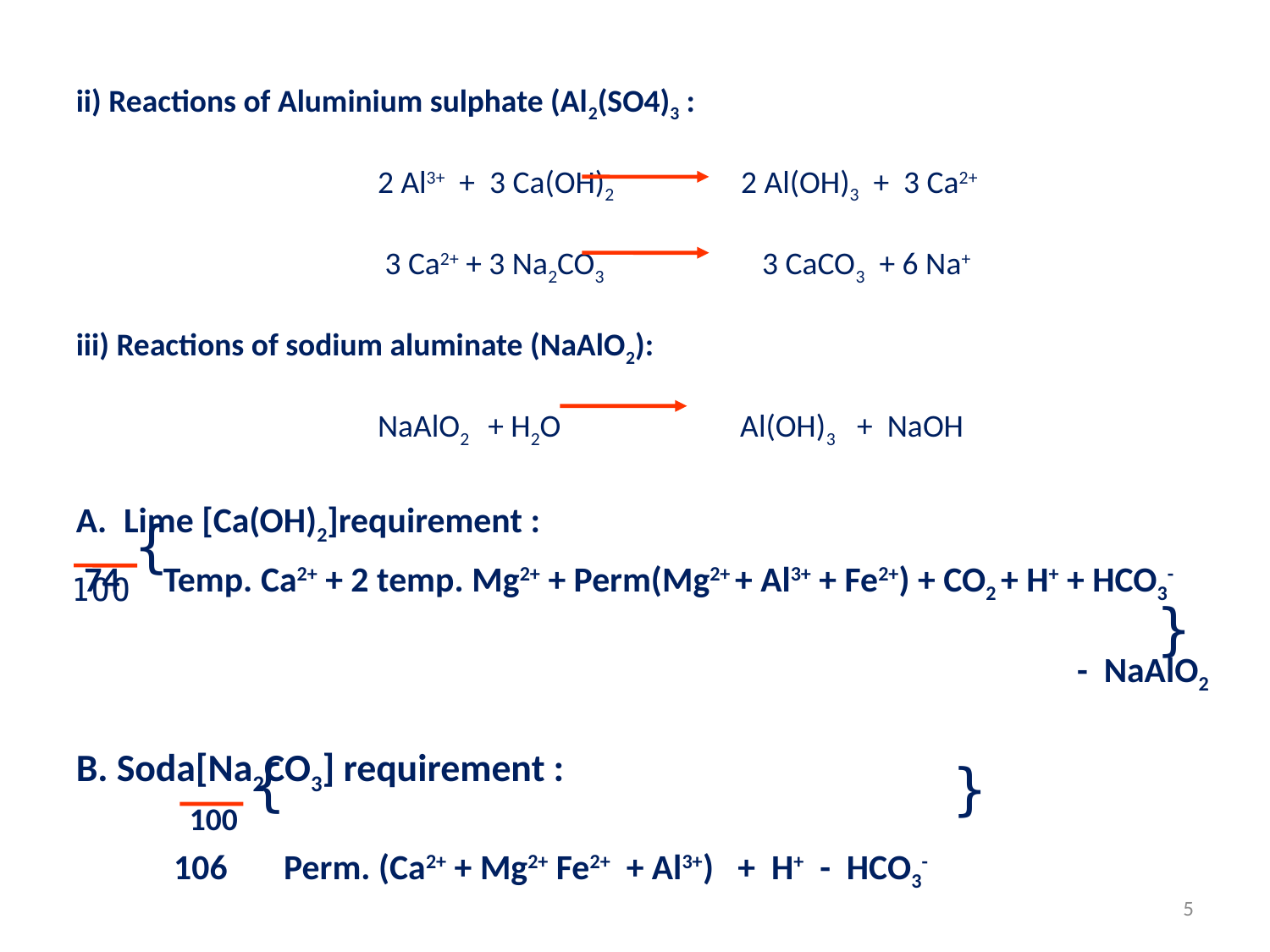

ii) Reactions of Aluminium sulphate (Al2(SO4)3 :

                		2 Al3+  +  3 Ca(OH)2                              2 Al(OH)3  +  3 Ca2+

                 		 3 Ca2+ + 3 Na2CO3                      3 CaCO3  + 6 Na+

iii) Reactions of sodium aluminate (NaAlO2):

	      		NaAlO2   + H2O                         Al(OH)3   +  NaOH

Lime [Ca(OH)2]requirement :

 74      Temp. Ca2+ + 2 temp. Mg2+ + Perm(Mg2+ + Al3+ + Fe2+) + CO2 + H+ + HCO3-

								        -  NaAlO2

B. Soda[Na2CO3] requirement :

                     106       Perm. (Ca2+ + Mg2+ Fe2+  + Al3+)   +  H+  -  HCO3-

{

{

100

{

{

100

5